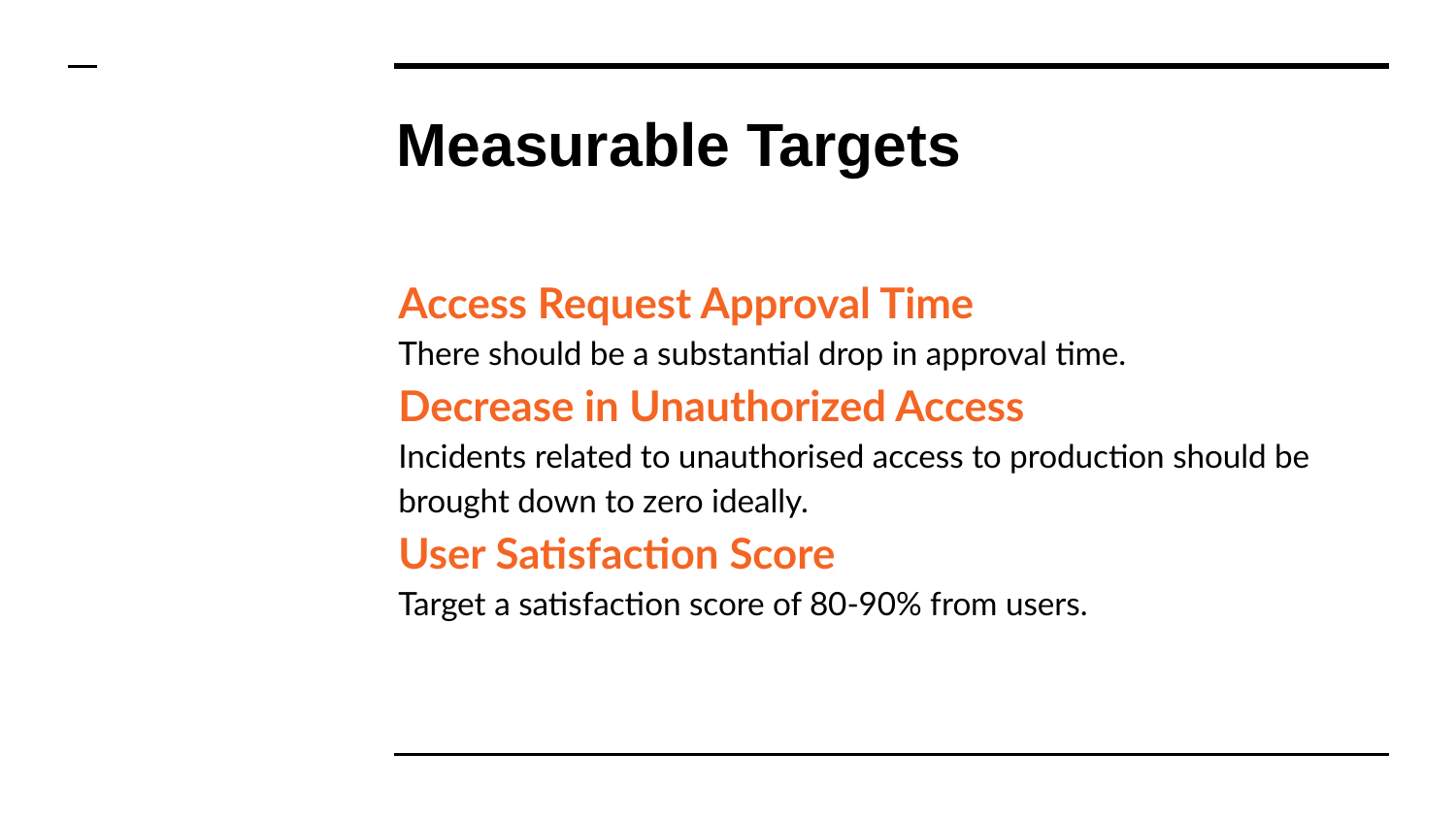

# Measurable Targets
Access Request Approval Time
There should be a substantial drop in approval time.
Decrease in Unauthorized Access
Incidents related to unauthorised access to production should be brought down to zero ideally.
User Satisfaction Score
Target a satisfaction score of 80-90% from users.